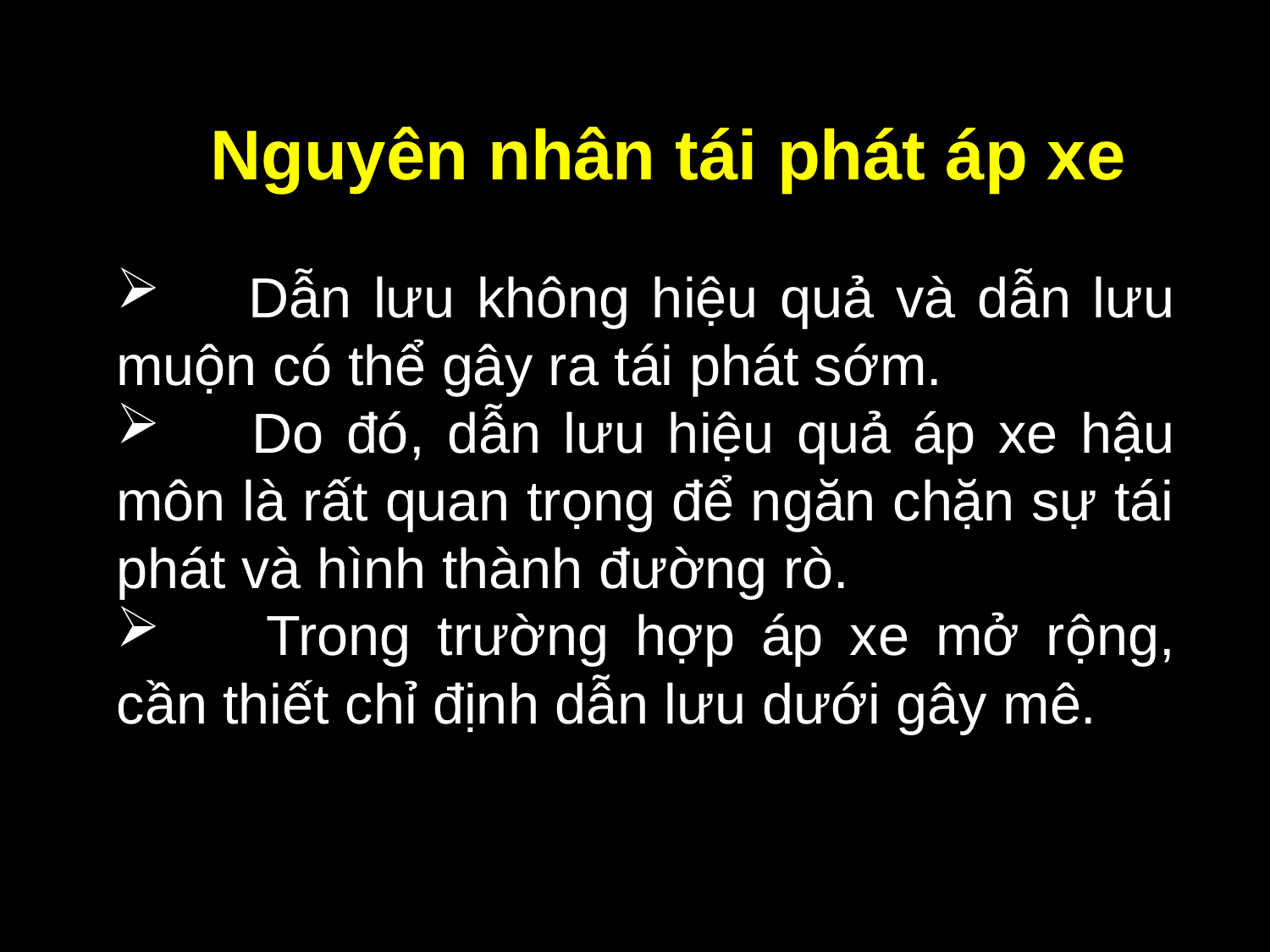

Nguyên nhân tái phát áp xe

    Dẫn lưu không hiệu quả và dẫn lưu muộn có thể gây ra tái phát sớm.
    Do đó, dẫn lưu hiệu quả áp xe hậu môn là rất quan trọng để ngăn chặn sự tái phát và hình thành đường rò.
    Trong trường hợp áp xe mở rộng, cần thiết chỉ định dẫn lưu dưới gây mê.